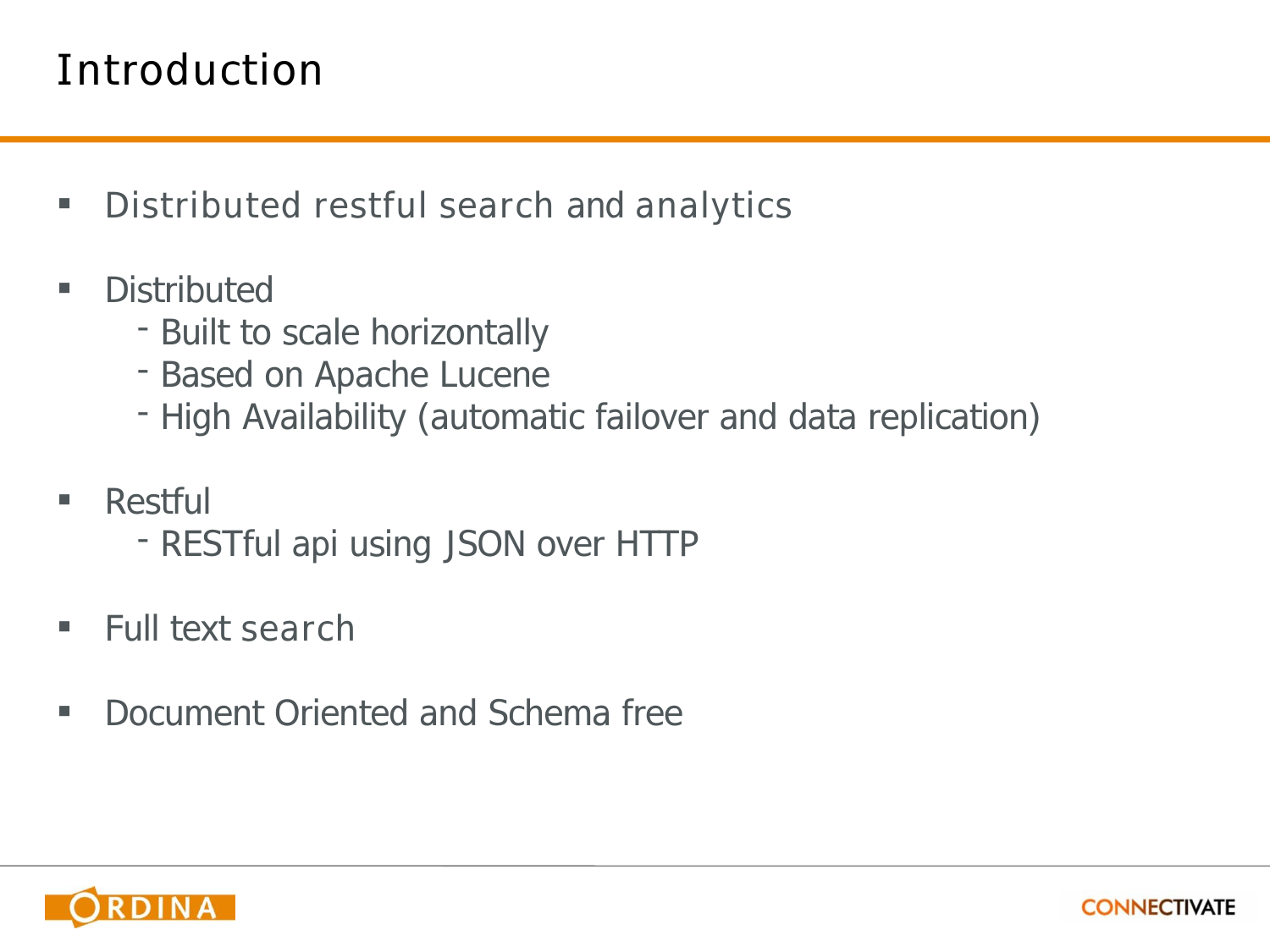

# Introduction
Distributed restful search and analytics

Distributed
Built to scale horizontally
Based on Apache Lucene
High Availability (automatic failover and data replication)

Restful
RESTful api using JSON over HTTP

Full text search

Document Oriented and Schema free